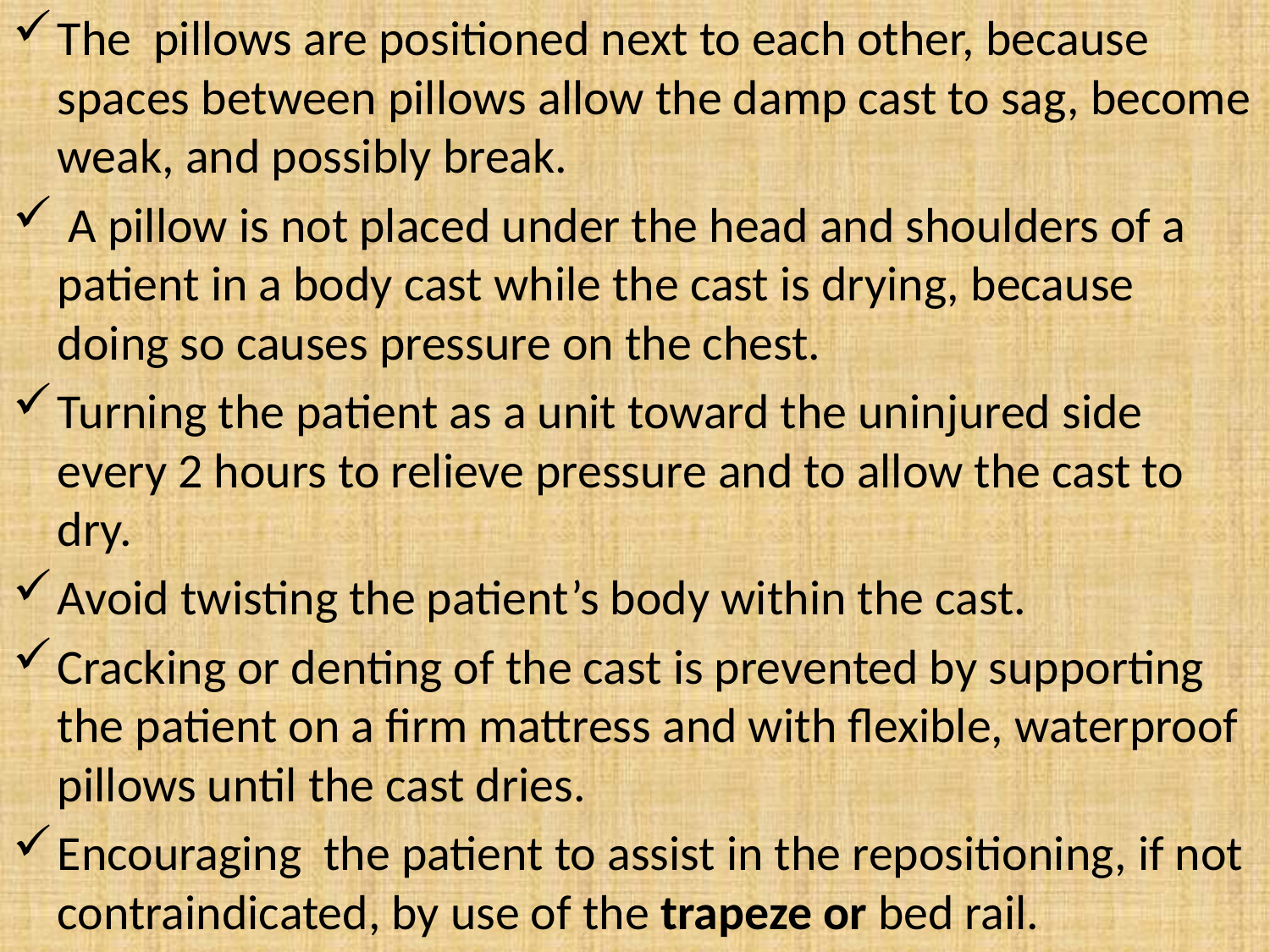

The  pillows are positioned next to each other, because spaces between pillows allow the damp cast to sag, become weak, and possibly break.
 A pillow is not placed under the head and shoulders of a patient in a body cast while the cast is drying, because doing so causes pressure on the chest.
Turning the patient as a unit toward the uninjured side every 2 hours to relieve pressure and to allow the cast to dry.
Avoid twisting the patient’s body within the cast.
Cracking or denting of the cast is prevented by supporting the patient on a firm mattress and with flexible, waterproof pillows until the cast dries.
Encouraging  the patient to assist in the repositioning, if not contraindicated, by use of the trapeze or bed rail.

#